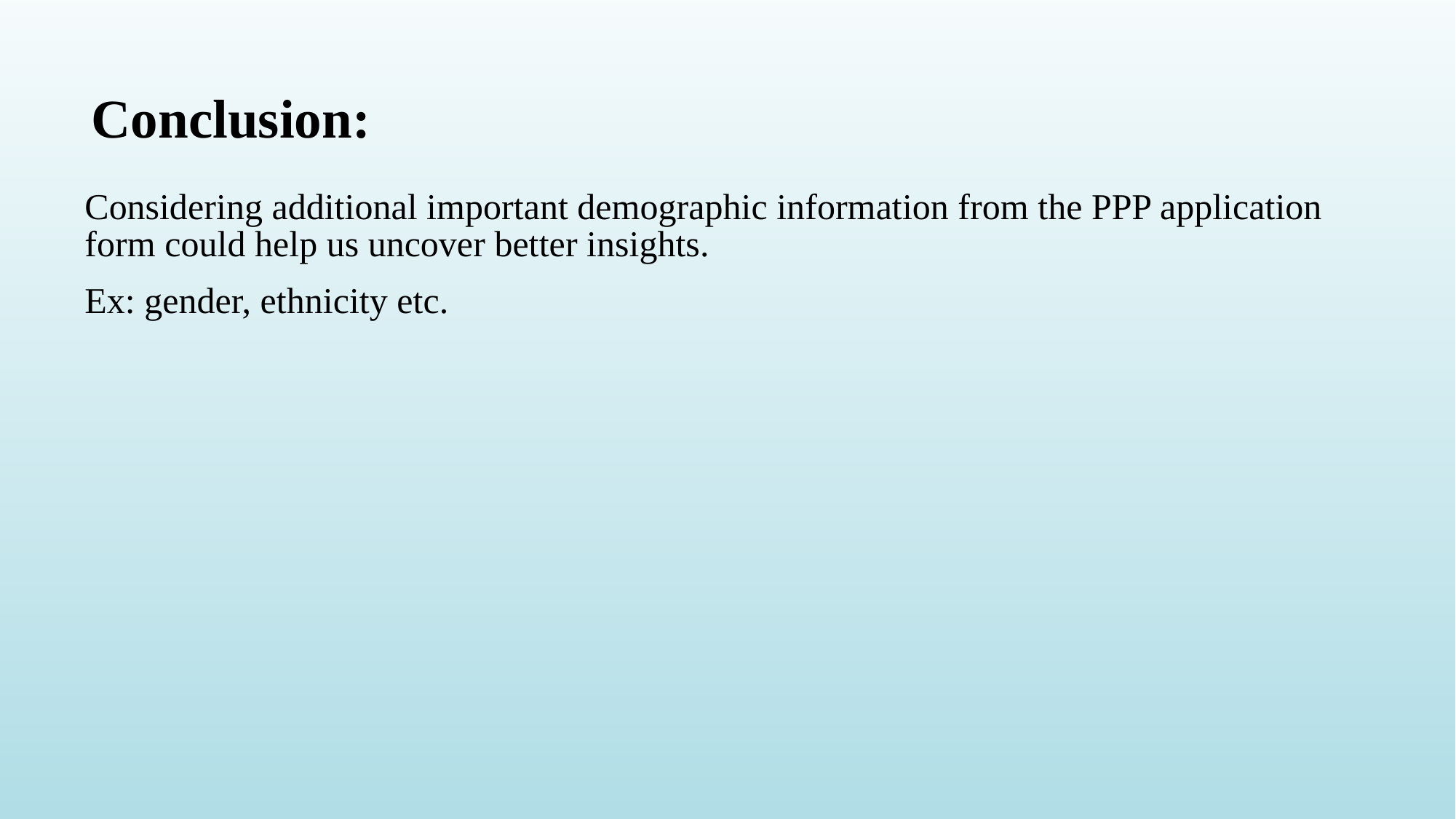

Conclusion:
Considering additional important demographic information from the PPP application form could help us uncover better insights.
Ex: gender, ethnicity etc.